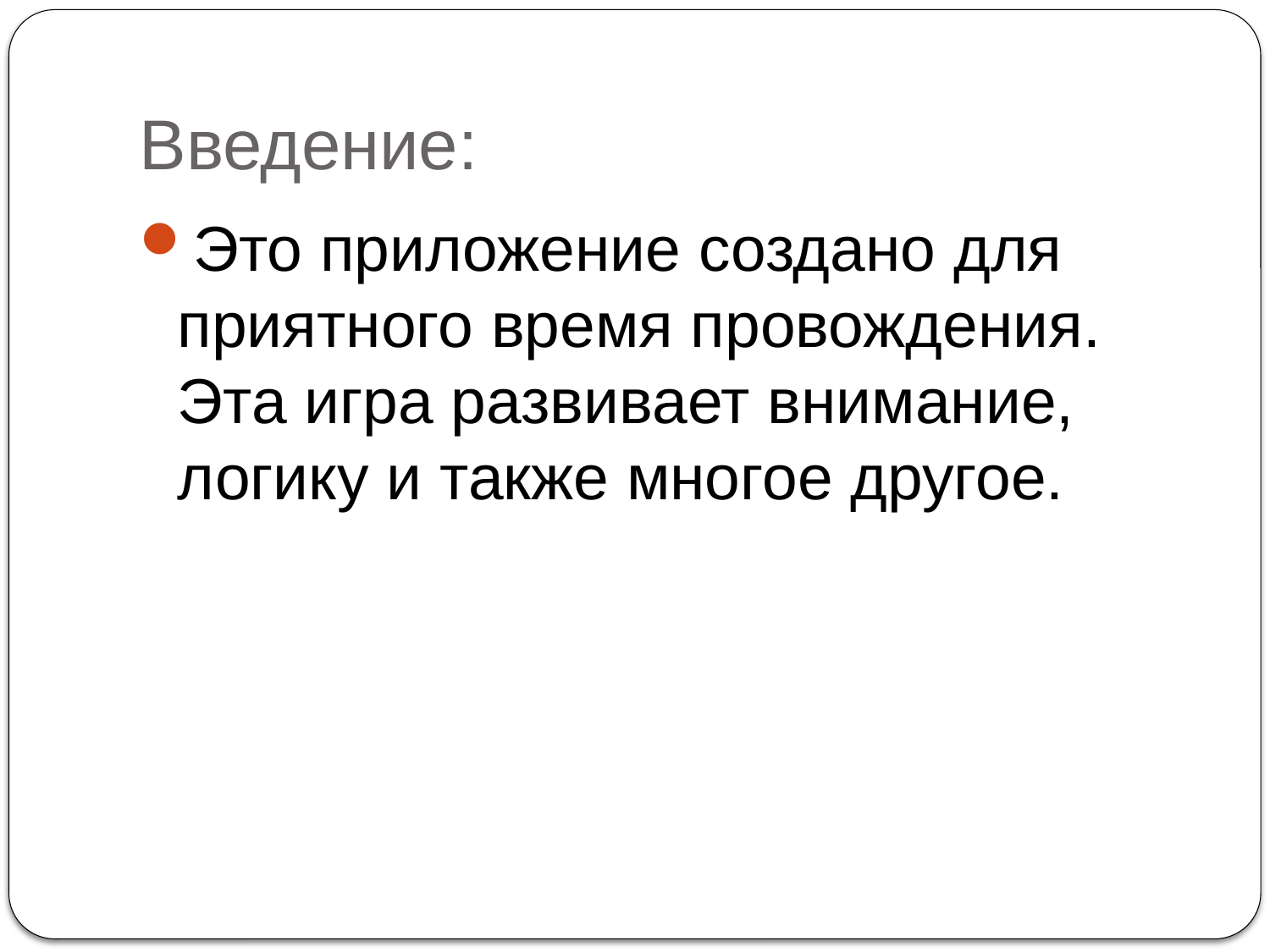

# Введение:
Это приложение создано для приятного время провождения. Эта игра развивает внимание, логику и также многое другое.